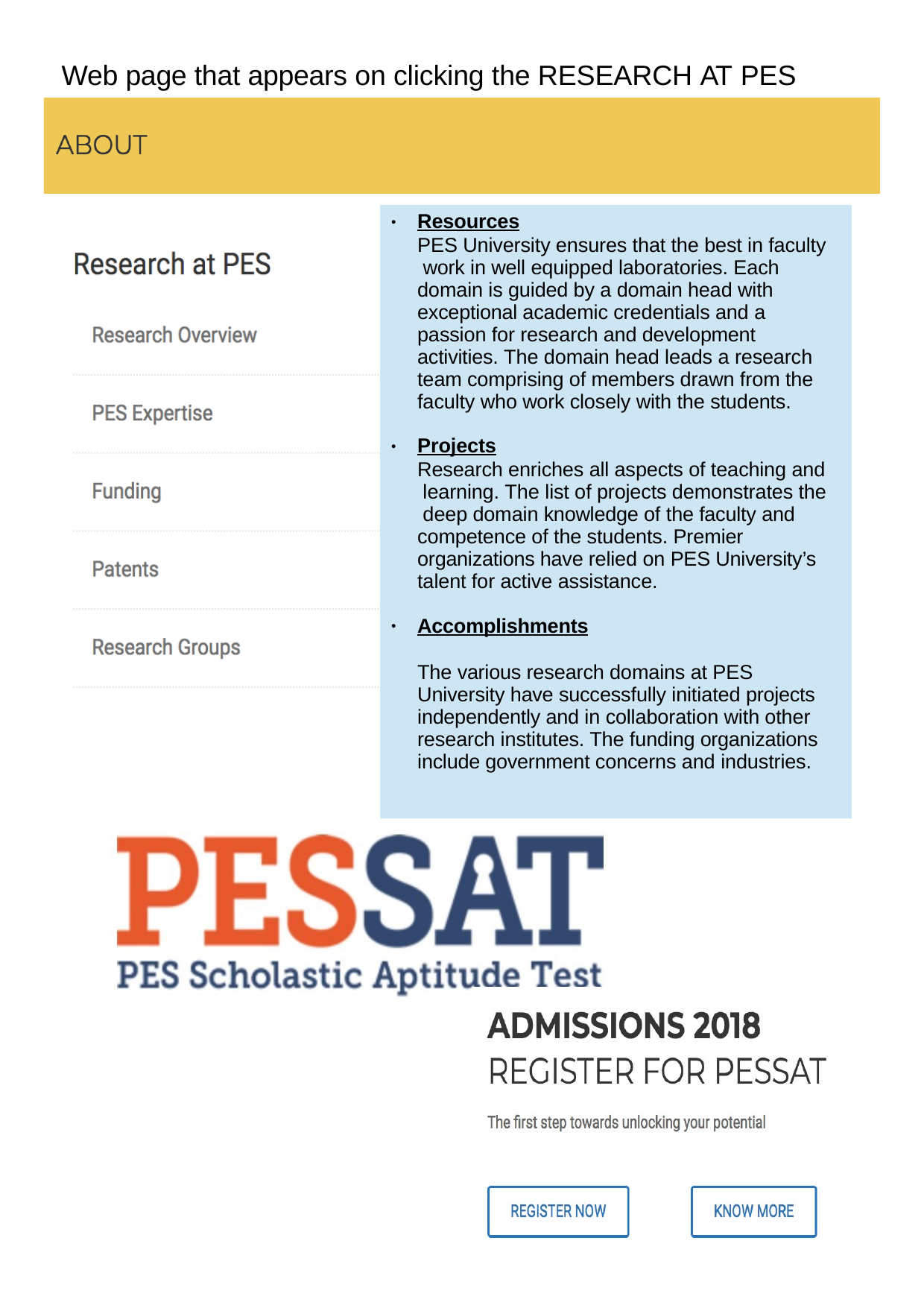

Web page that appears on clicking the RESEARCH AT PES

Resources
PES University ensures that the best in faculty  work in well equipped laboratories. Each  domain is guided by a domain head with  exceptional academic credentials and a  passion for research and development  activities. The domain head leads a research  team comprising of members drawn from the  faculty who work closely with the students.
●

Projects
Research enriches all aspects of teaching and  learning. The list of projects demonstrates the  deep domain knowledge of the faculty and  competence of the students. Premier  organizations have relied on PES University’s  talent for active assistance.
●
Accomplishments
●
The various research domains at PES  University have successfully initiated projects  independently and in collaboration with other  research institutes. The funding organizations  include government concerns and industries.